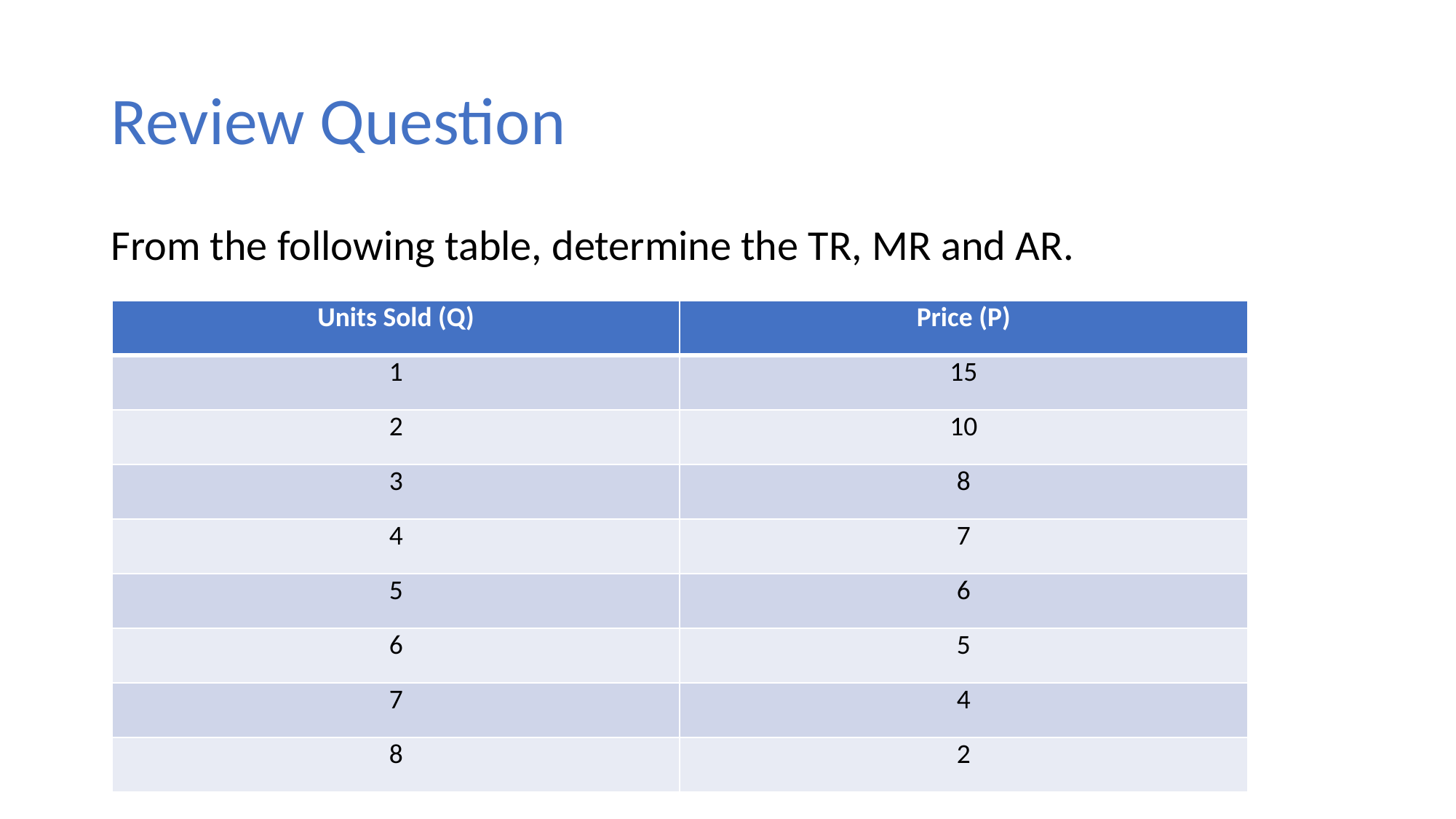

# Review Question
From the following table, determine the TR, MR and AR.

| Units Sold (Q) | Price (P) |
| --- | --- |
| 1 | 15 |
| 2 | 10 |
| 3 | 8 |
| 4 | 7 |
| 5 | 6 |
| 6 | 5 |
| 7 | 4 |
| 8 | 2 |